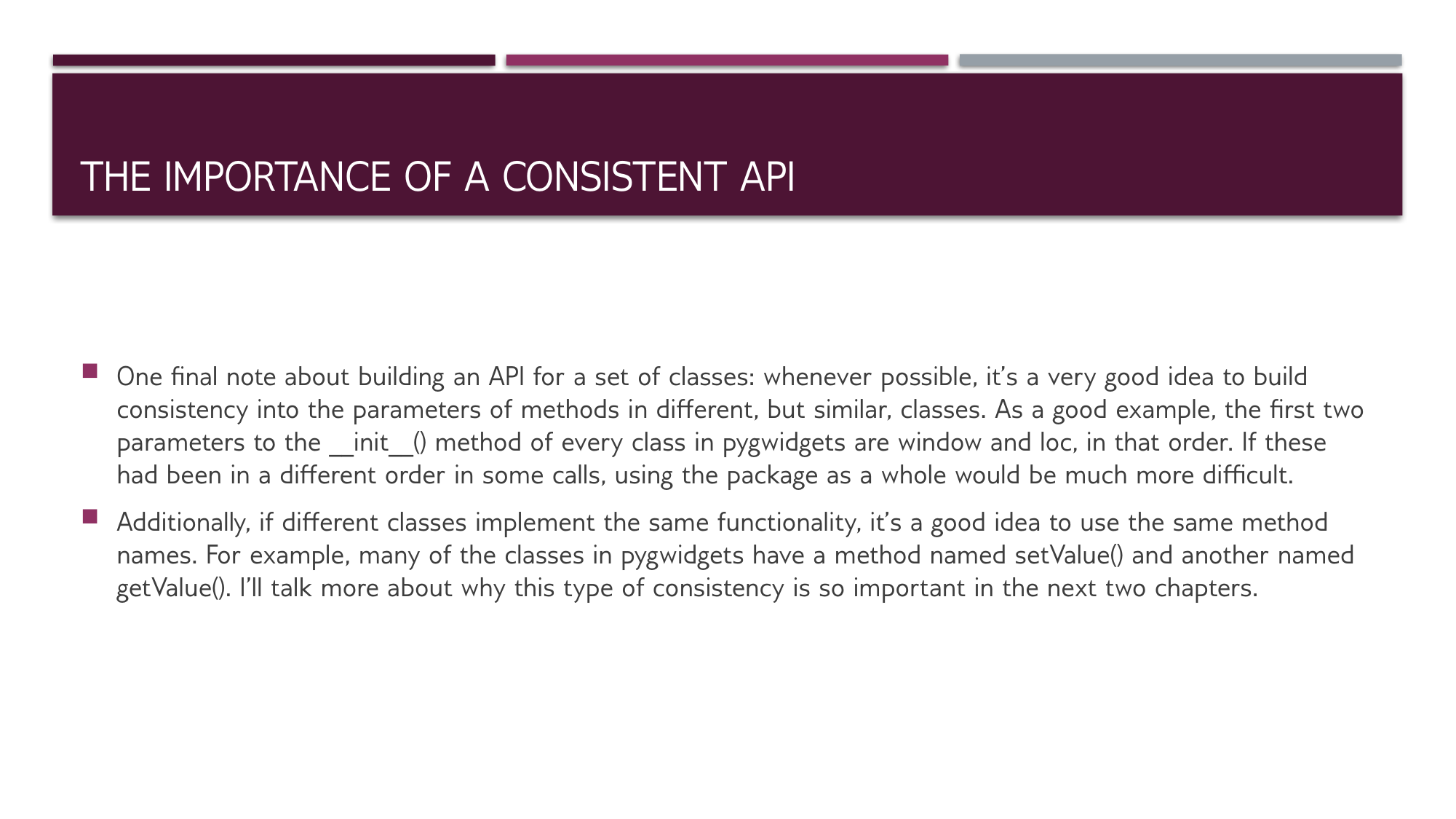

# The Importance of a Consistent API
One final note about building an API for a set of classes: whenever possible, it’s a very good idea to build consistency into the parameters of methods in different, but similar, classes. As a good example, the first two parameters to the __init__() method of every class in pygwidgets are window and loc, in that order. If these had been in a different order in some calls, using the package as a whole would be much more difficult.
Additionally, if different classes implement the same functionality, it’s a good idea to use the same method names. For example, many of the classes in pygwidgets have a method named setValue() and another named getValue(). I’ll talk more about why this type of consistency is so important in the next two chapters.